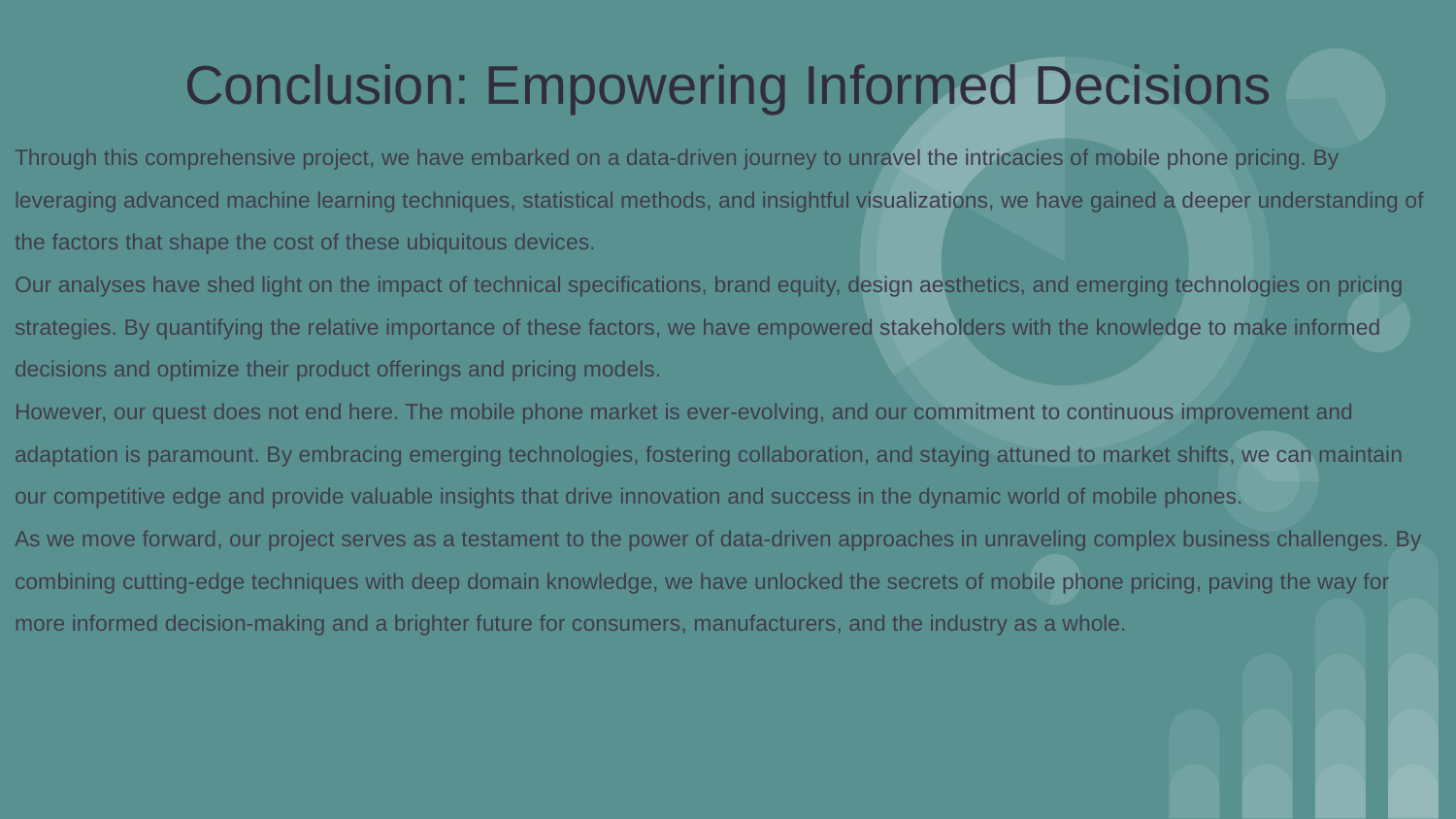

# Conclusion: Empowering Informed Decisions

Through this comprehensive project, we have embarked on a data-driven journey to unravel the intricacies of mobile phone pricing. By leveraging advanced machine learning techniques, statistical methods, and insightful visualizations, we have gained a deeper understanding of the factors that shape the cost of these ubiquitous devices.
Our analyses have shed light on the impact of technical specifications, brand equity, design aesthetics, and emerging technologies on pricing strategies. By quantifying the relative importance of these factors, we have empowered stakeholders with the knowledge to make informed decisions and optimize their product offerings and pricing models.
However, our quest does not end here. The mobile phone market is ever-evolving, and our commitment to continuous improvement and adaptation is paramount. By embracing emerging technologies, fostering collaboration, and staying attuned to market shifts, we can maintain our competitive edge and provide valuable insights that drive innovation and success in the dynamic world of mobile phones.
As we move forward, our project serves as a testament to the power of data-driven approaches in unraveling complex business challenges. By combining cutting-edge techniques with deep domain knowledge, we have unlocked the secrets of mobile phone pricing, paving the way for more informed decision-making and a brighter future for consumers, manufacturers, and the industry as a whole.